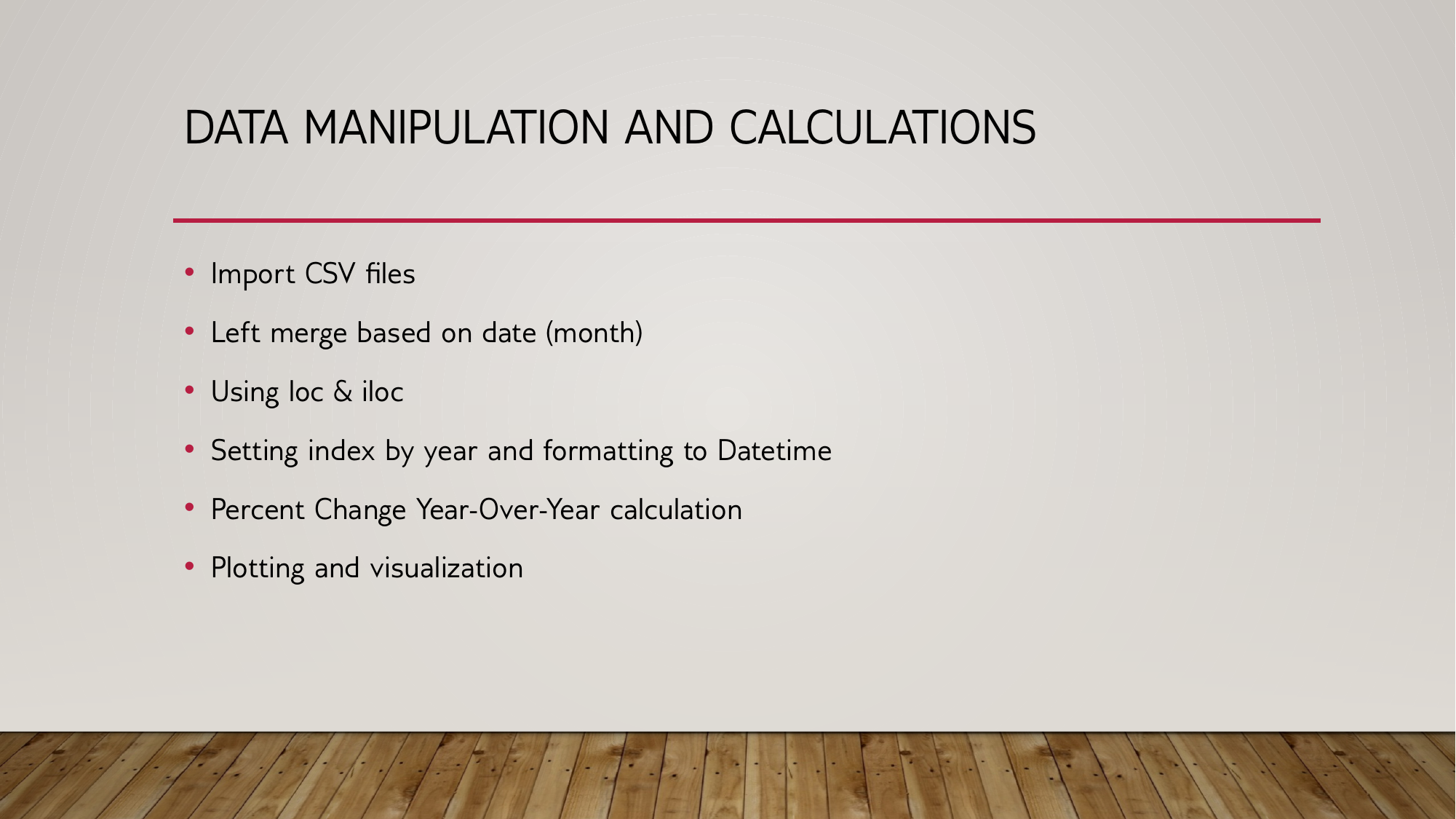

# Data Manipulation and Calculations
Import CSV files
Left merge based on date (month)
Using loc & iloc
Setting index by year and formatting to Datetime
Percent Change Year-Over-Year calculation
Plotting and visualization